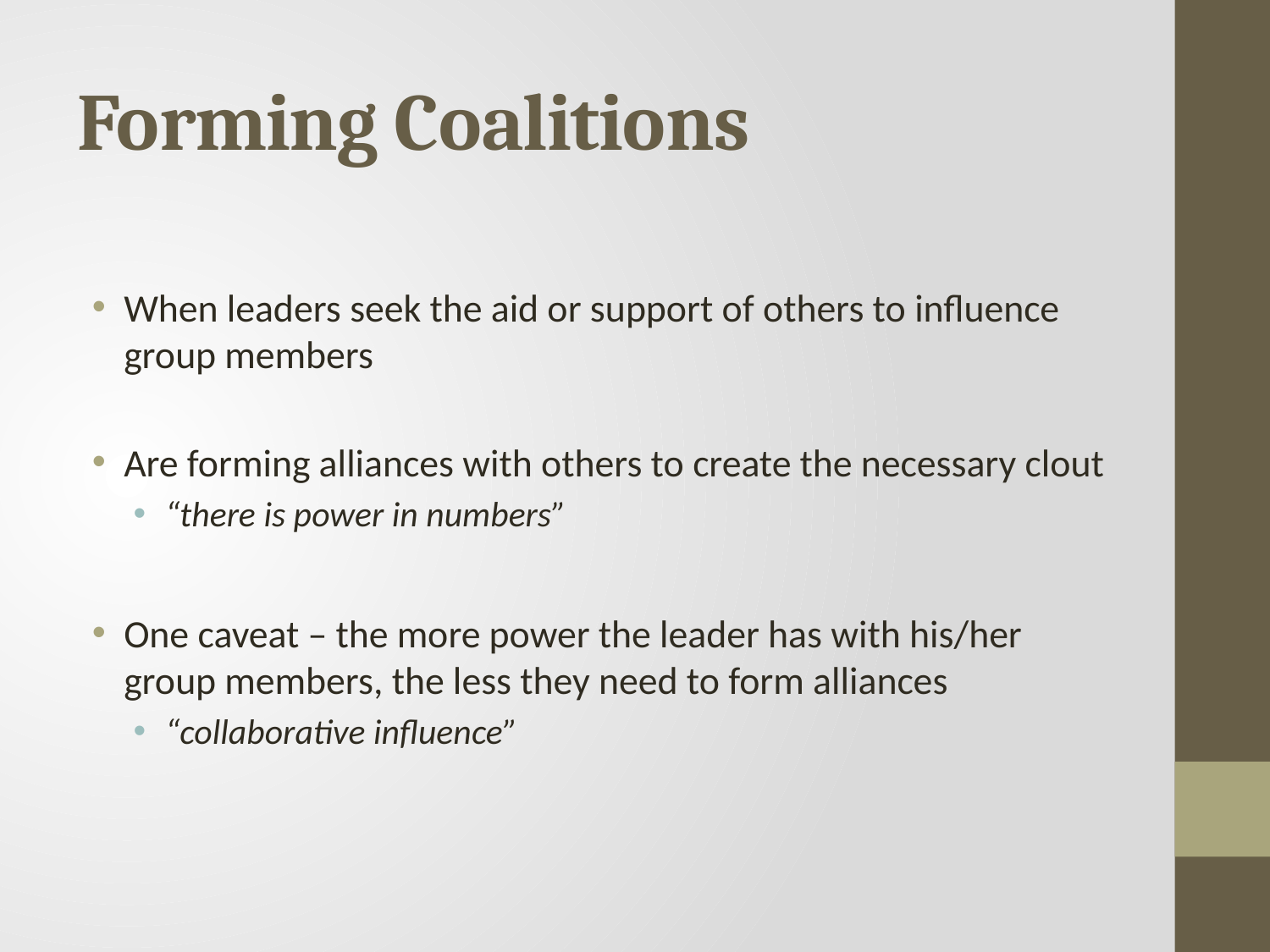

# Forming Coalitions

When leaders seek the aid or support of others to influence group members

Are forming alliances with others to create the necessary clout
“there is power in numbers”

One caveat – the more power the leader has with his/her group members, the less they need to form alliances
“collaborative influence”